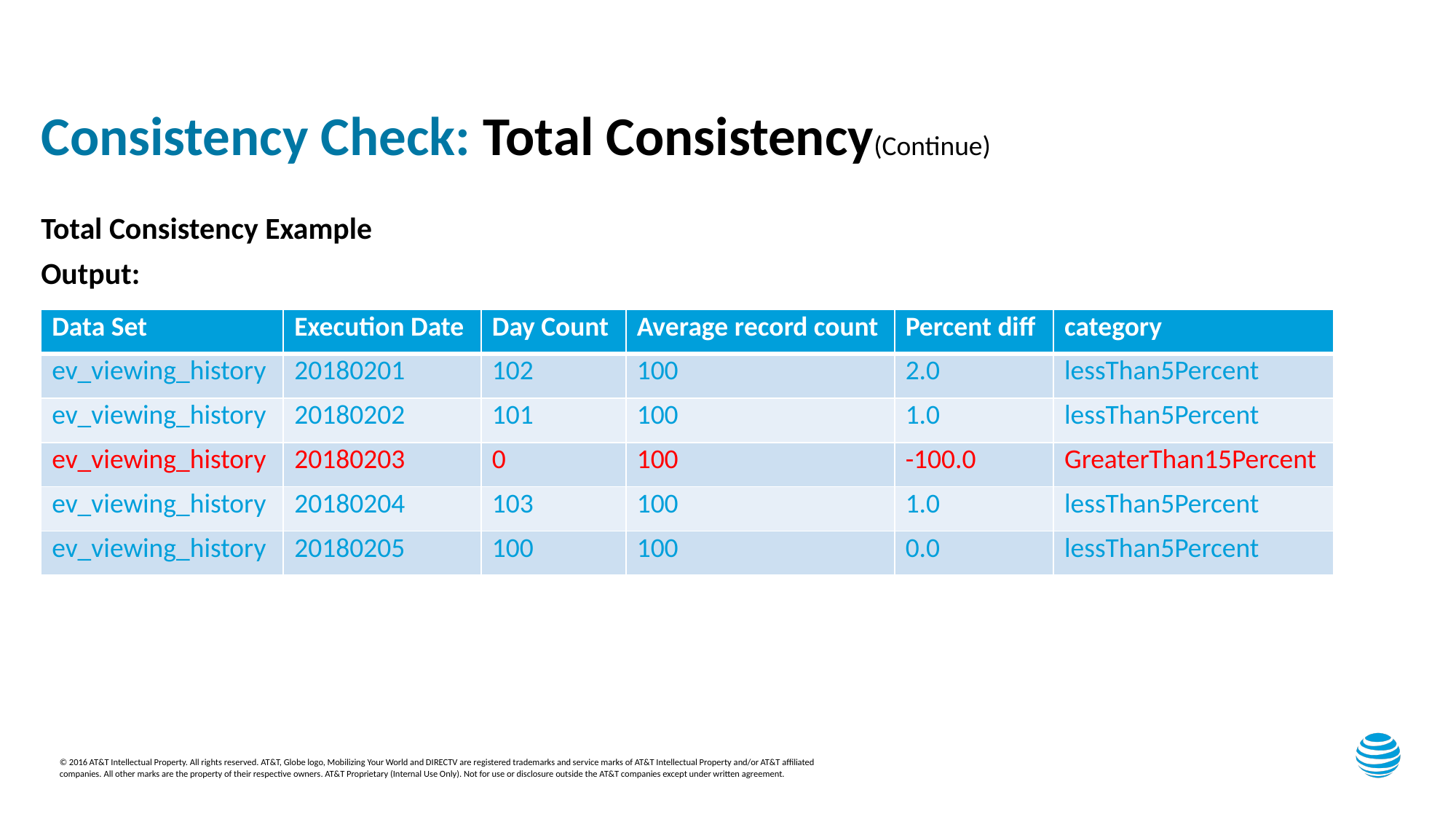

# Consistency Check: Total Consistency(Continue)
Total Consistency Example
Output:

| Data Set | Execution Date | Day Count | Average record count | Percent diff | category |
| --- | --- | --- | --- | --- | --- |
| ev\_viewing\_history | 20180201 | 102 | 100 | 2.0 | lessThan5Percent |
| ev\_viewing\_history | 20180202 | 101 | 100 | 1.0 | lessThan5Percent |
| ev\_viewing\_history | 20180203 | 0 | 100 | -100.0 | GreaterThan15Percent |
| ev\_viewing\_history | 20180204 | 103 | 100 | 1.0 | lessThan5Percent |
| ev\_viewing\_history | 20180205 | 100 | 100 | 0.0 | lessThan5Percent |